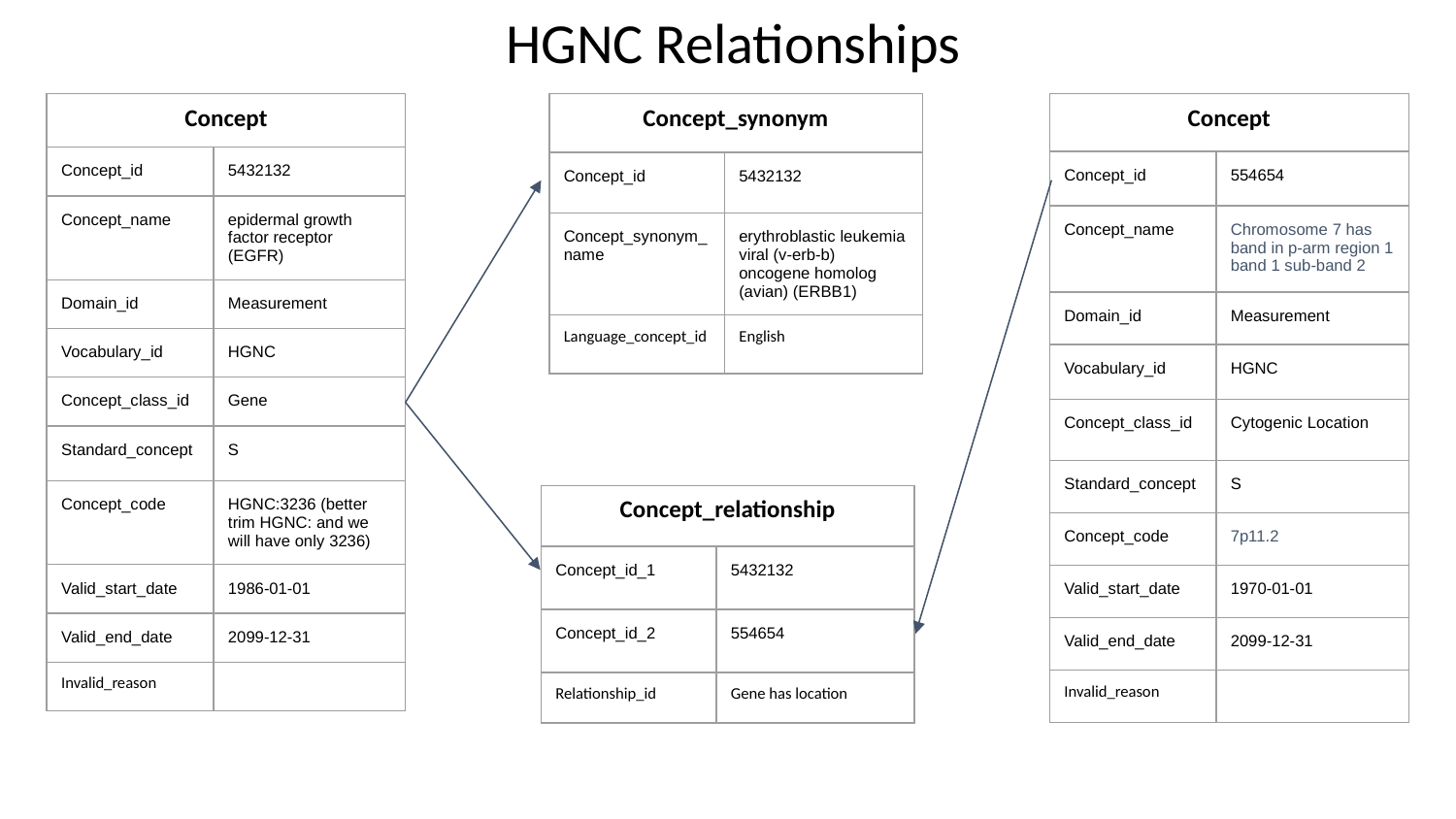

HGNC Relationships
| Concept |  |
| --- | --- |
| Concept\_id | 5432132 |
| Concept\_name | epidermal growth factor receptor (EGFR) |
| Domain\_id | Measurement |
| Vocabulary\_id | HGNC |
| Concept\_class\_id | Gene |
| Standard\_concept | S |
| Concept\_code | HGNC:3236 (better trim HGNC: and we will have only 3236) |
| Valid\_start\_date | 1986-01-01 |
| Valid\_end\_date | 2099-12-31 |
| Invalid\_reason |  |
| Concept\_synonym |  |
| --- | --- |
| Concept\_id | 5432132 |
| Concept\_synonym\_name | erythroblastic leukemia viral (v-erb-b) oncogene homolog (avian) (ERBB1) |
| Language\_concept\_id | English |
| Concept |  |
| --- | --- |
| Concept\_id | 554654 |
| Concept\_name | Chromosome 7 has band in p-arm region 1 band 1 sub-band 2 |
| Domain\_id | Measurement |
| Vocabulary\_id | HGNC |
| Concept\_class\_id | Cytogenic Location |
| Standard\_concept | S |
| Concept\_code | 7p11.2 |
| Valid\_start\_date | 1970-01-01 |
| Valid\_end\_date | 2099-12-31 |
| Invalid\_reason |  |
| Concept\_relationship |  |
| --- | --- |
| Concept\_id\_1 | 5432132 |
| Concept\_id\_2 | 554654 |
| Relationship\_id | Gene has location |